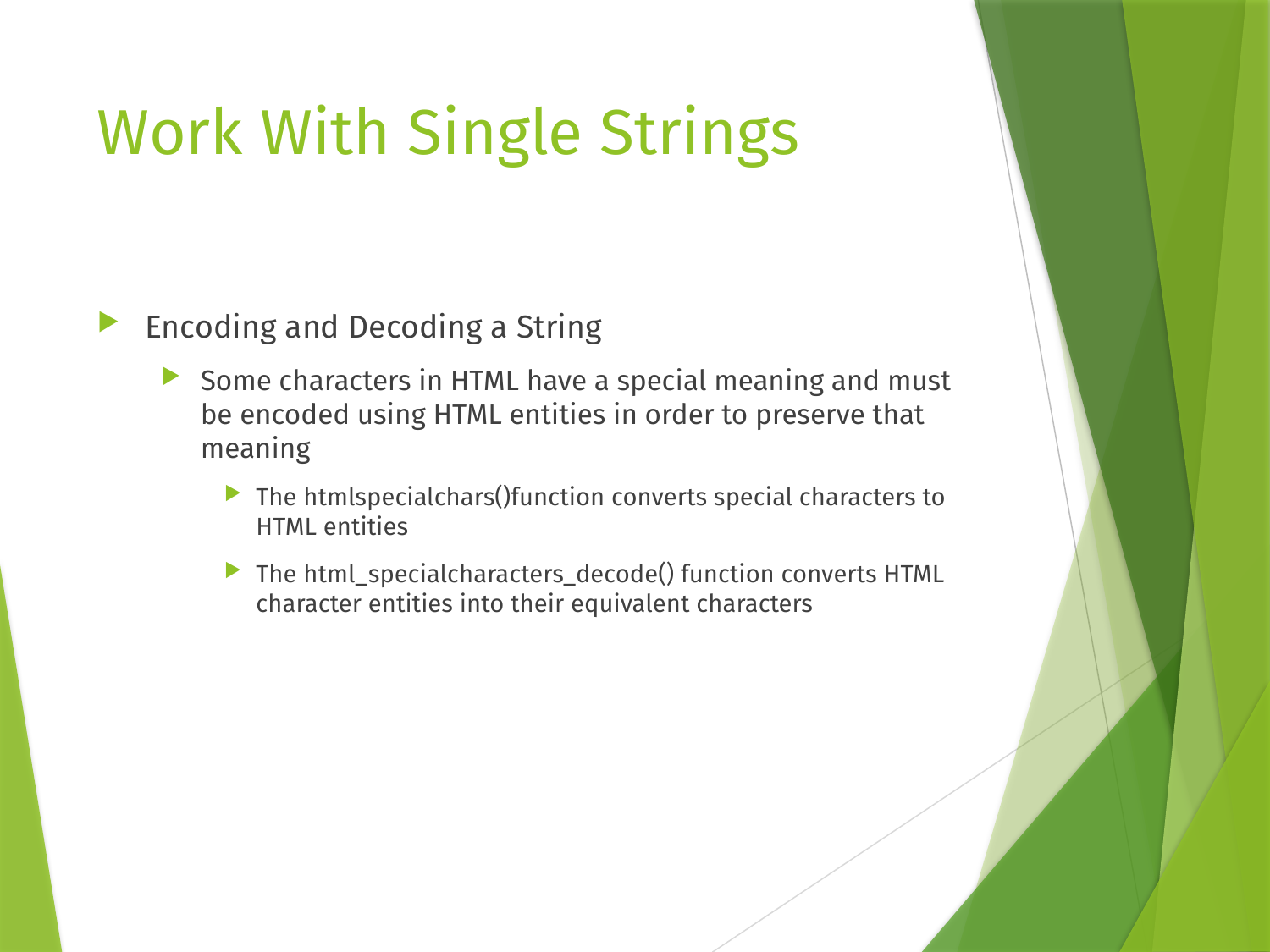

# Work With Single Strings
Encoding and Decoding a String
Some characters in HTML have a special meaning and must be encoded using HTML entities in order to preserve that meaning
The htmlspecialchars()function converts special characters to HTML entities
The html_specialcharacters_decode() function converts HTML character entities into their equivalent characters